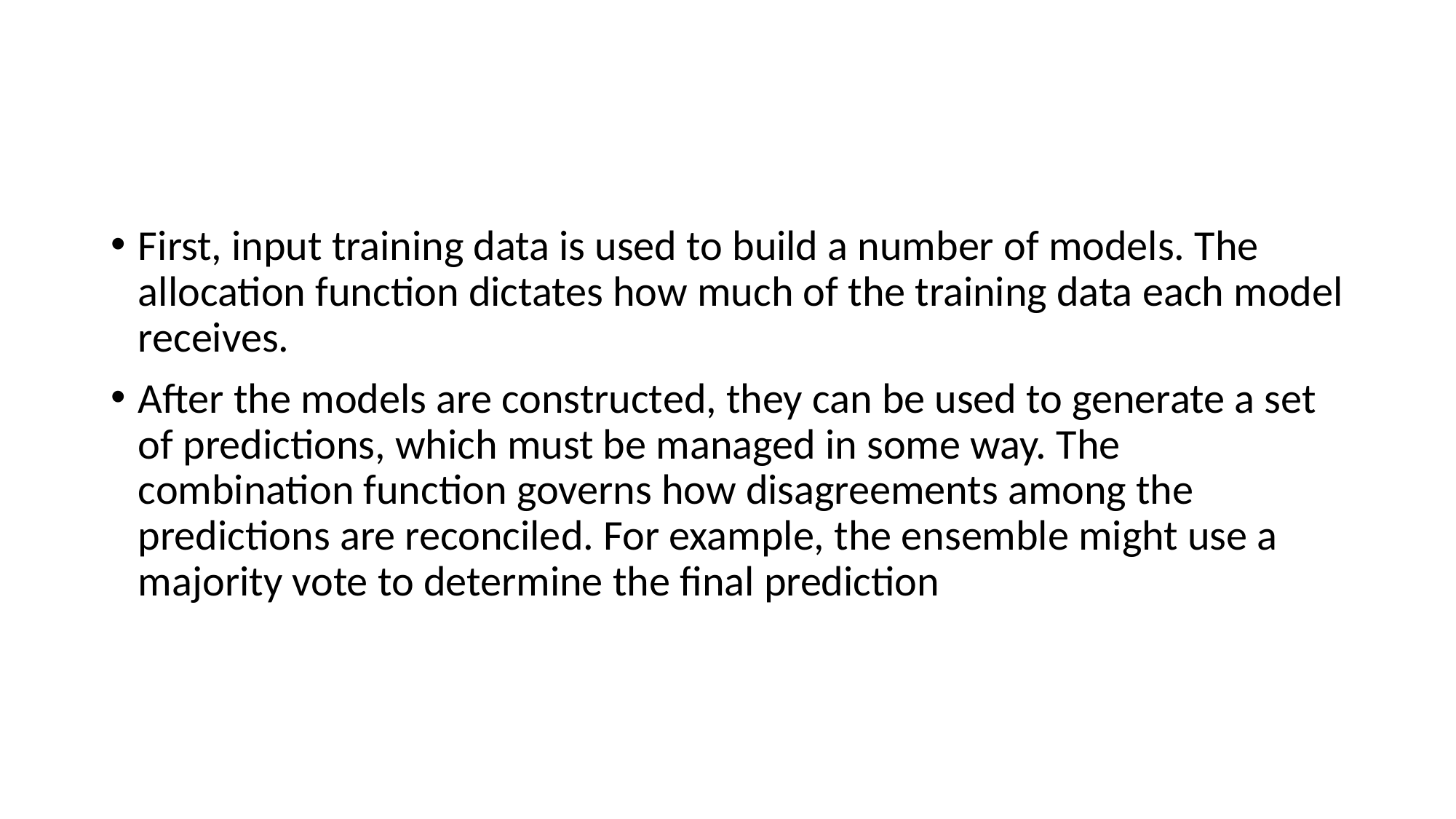

#
First, input training data is used to build a number of models. The allocation function dictates how much of the training data each model receives.
After the models are constructed, they can be used to generate a set of predictions, which must be managed in some way. The combination function governs how disagreements among the predictions are reconciled. For example, the ensemble might use a majority vote to determine the final prediction